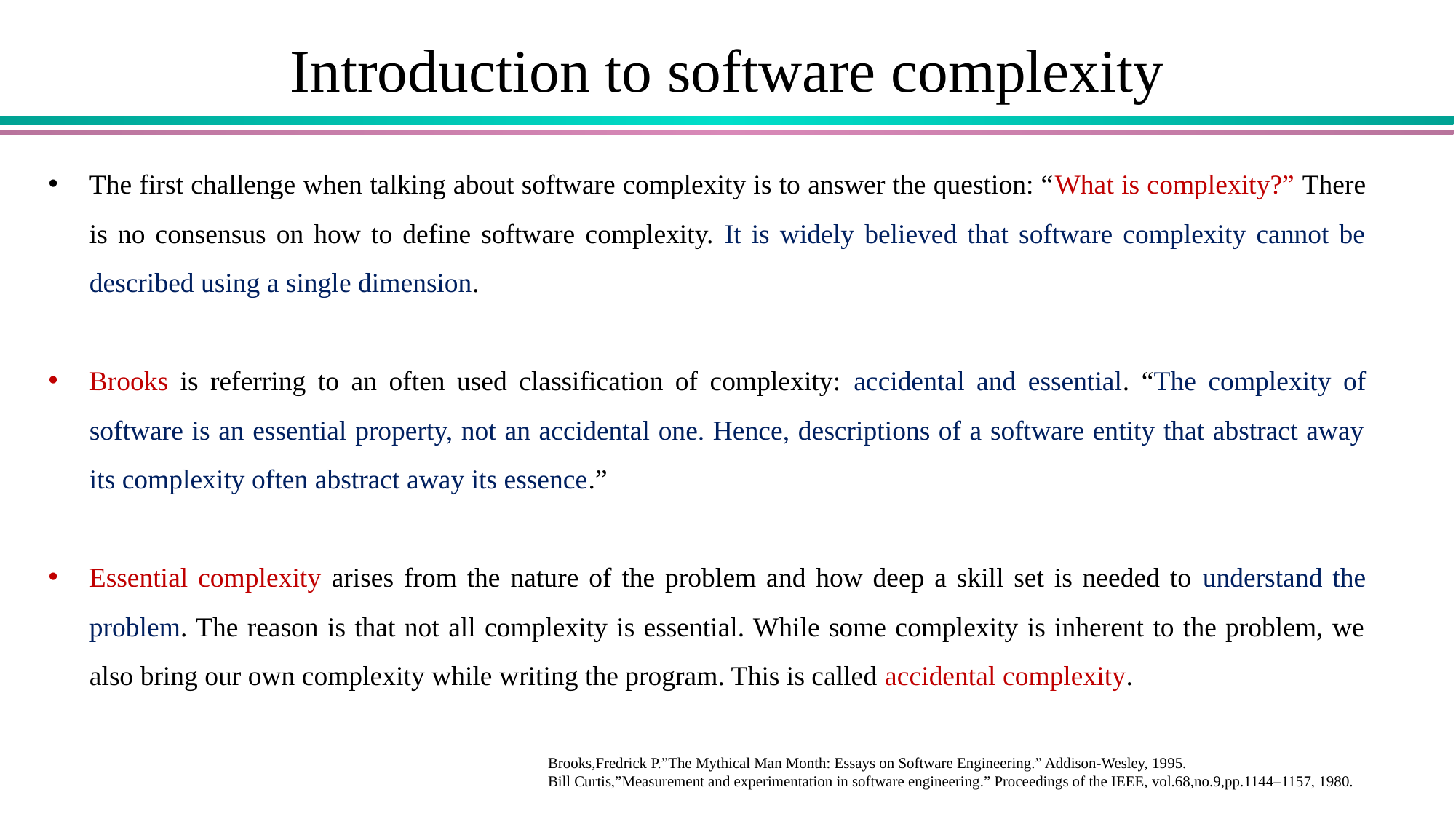

# Introduction to software complexity
The first challenge when talking about software complexity is to answer the question: “What is complexity?” There is no consensus on how to define software complexity. It is widely believed that software complexity cannot be described using a single dimension.

Brooks is referring to an often used classification of complexity: accidental and essential. “The complexity of software is an essential property, not an accidental one. Hence, descriptions of a software entity that abstract away its complexity often abstract away its essence.”

Essential complexity arises from the nature of the problem and how deep a skill set is needed to understand the problem. The reason is that not all complexity is essential. While some complexity is inherent to the problem, we also bring our own complexity while writing the program. This is called accidental complexity.

Brooks,Fredrick P.”The Mythical Man Month: Essays on Software Engineering.” Addison-Wesley, 1995.
Bill Curtis,”Measurement and experimentation in software engineering.” Proceedings of the IEEE, vol.68,no.9,pp.1144–1157, 1980.